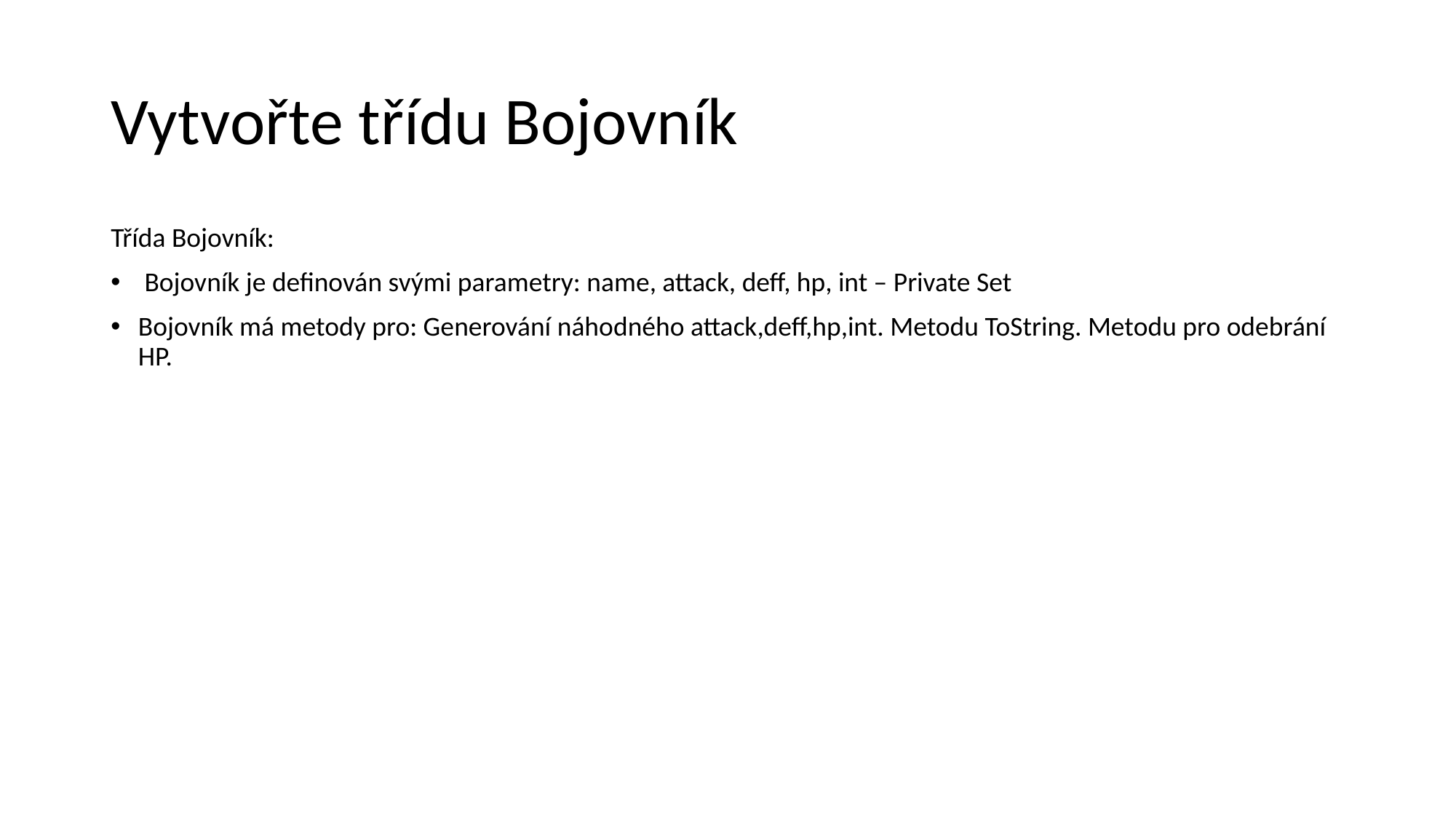

# Vytvořte třídu Bojovník
Třída Bojovník:
 Bojovník je definován svými parametry: name, attack, deff, hp, int – Private Set
Bojovník má metody pro: Generování náhodného attack,deff,hp,int. Metodu ToString. Metodu pro odebrání HP.